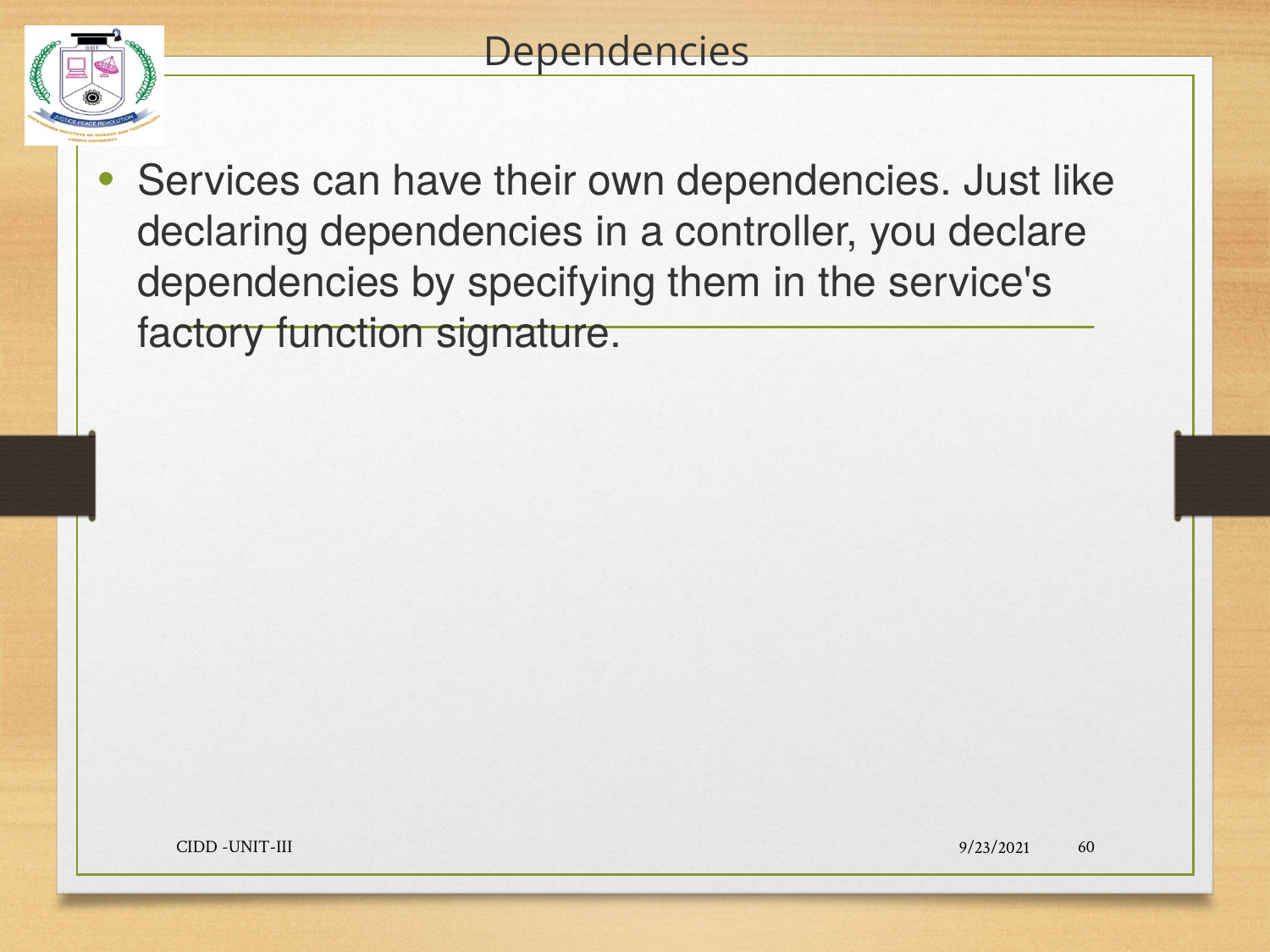

# Dependencies
Services can have their own dependencies. Just like declaring dependencies in a controller, you declare dependencies by specifying them in the service's factory function signature.
CIDD -UNIT-III
9/23/2021
60